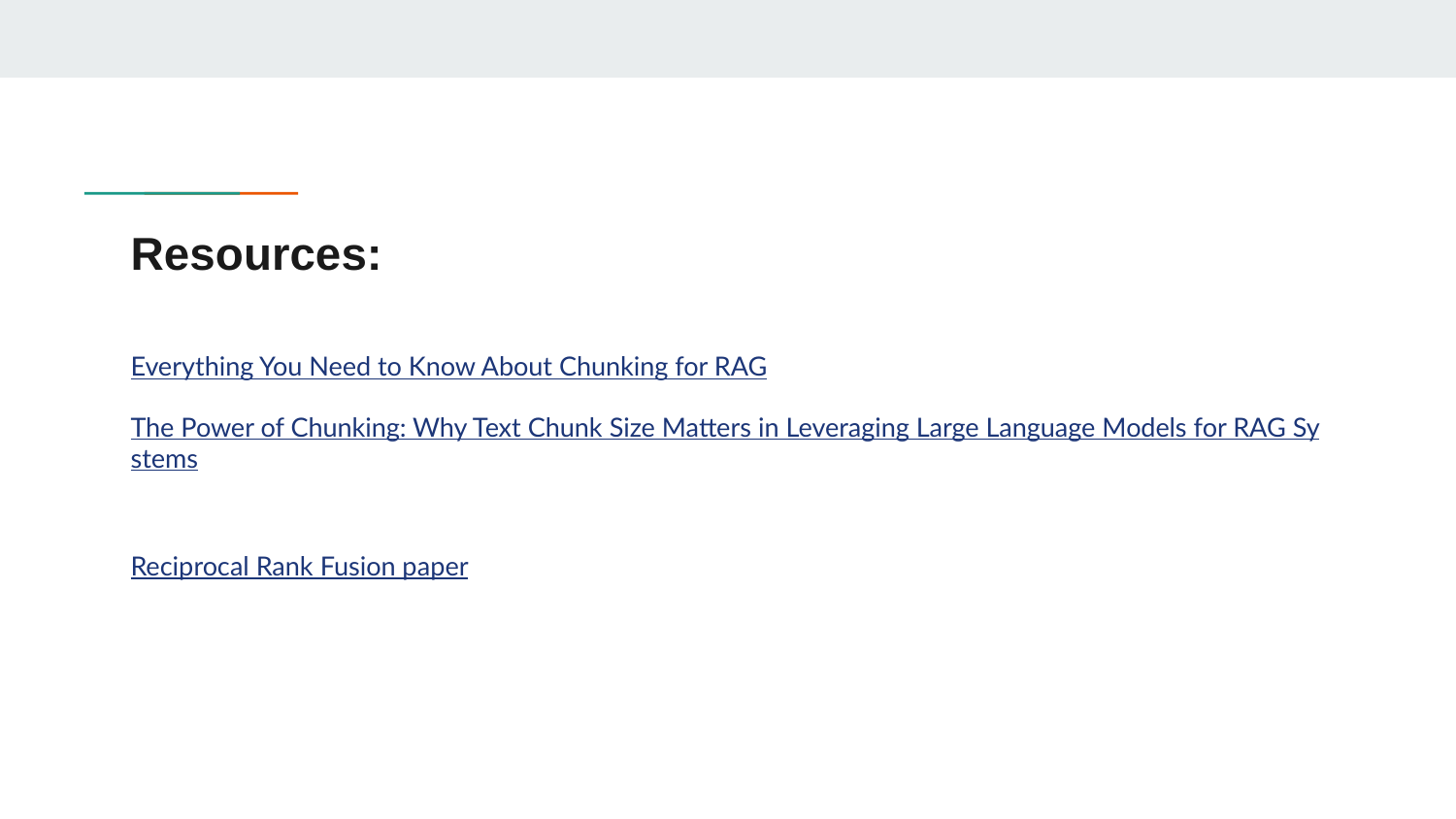

# Resources:
Everything You Need to Know About Chunking for RAG
The Power of Chunking: Why Text Chunk Size Matters in Leveraging Large Language Models for RAG Systems
Reciprocal Rank Fusion paper